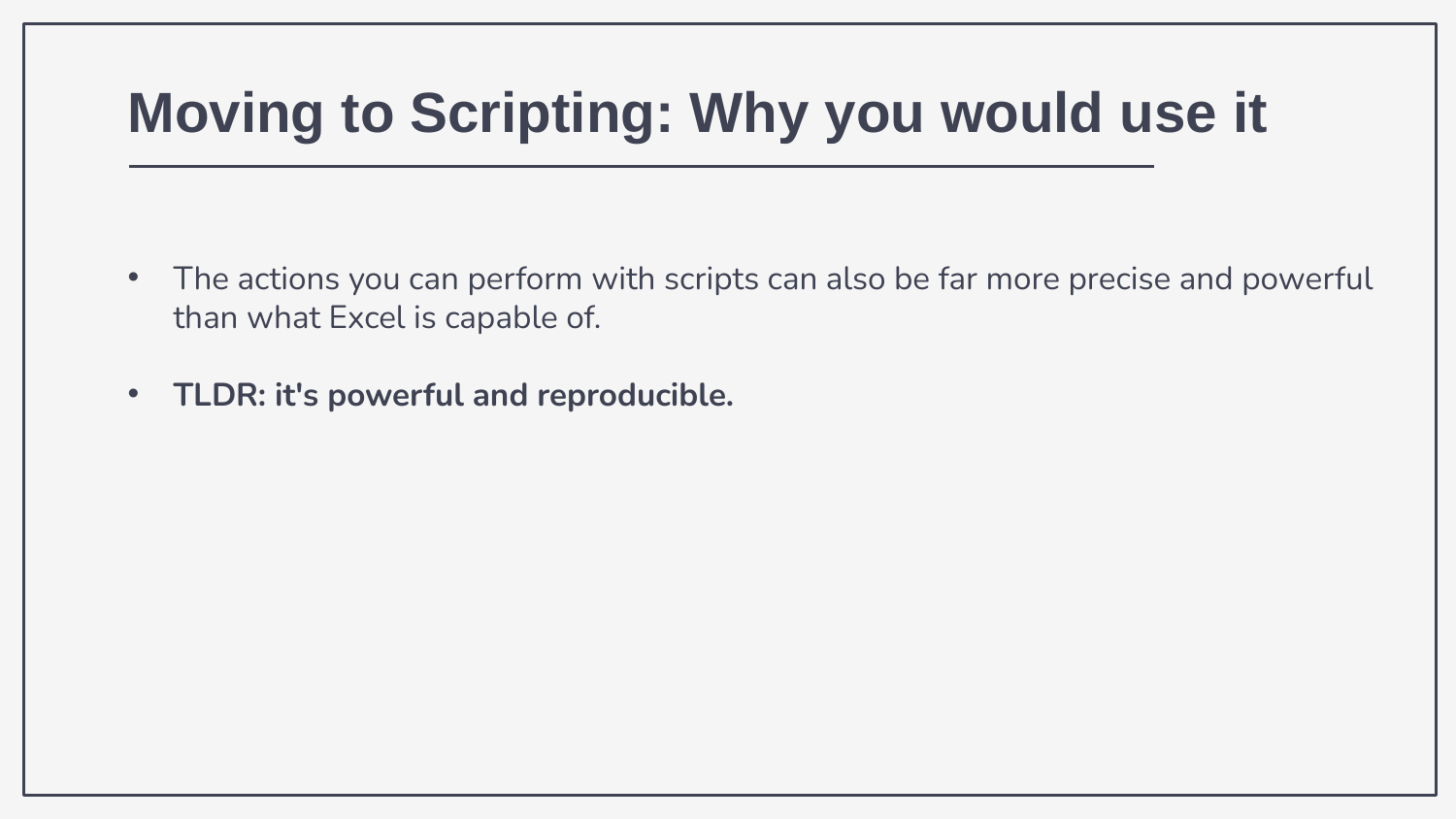

Moving to Scripting: Why you would use it

The actions you can perform with scripts can also be far more precise and powerful than what Excel is capable of.

TLDR: it's powerful and reproducible.